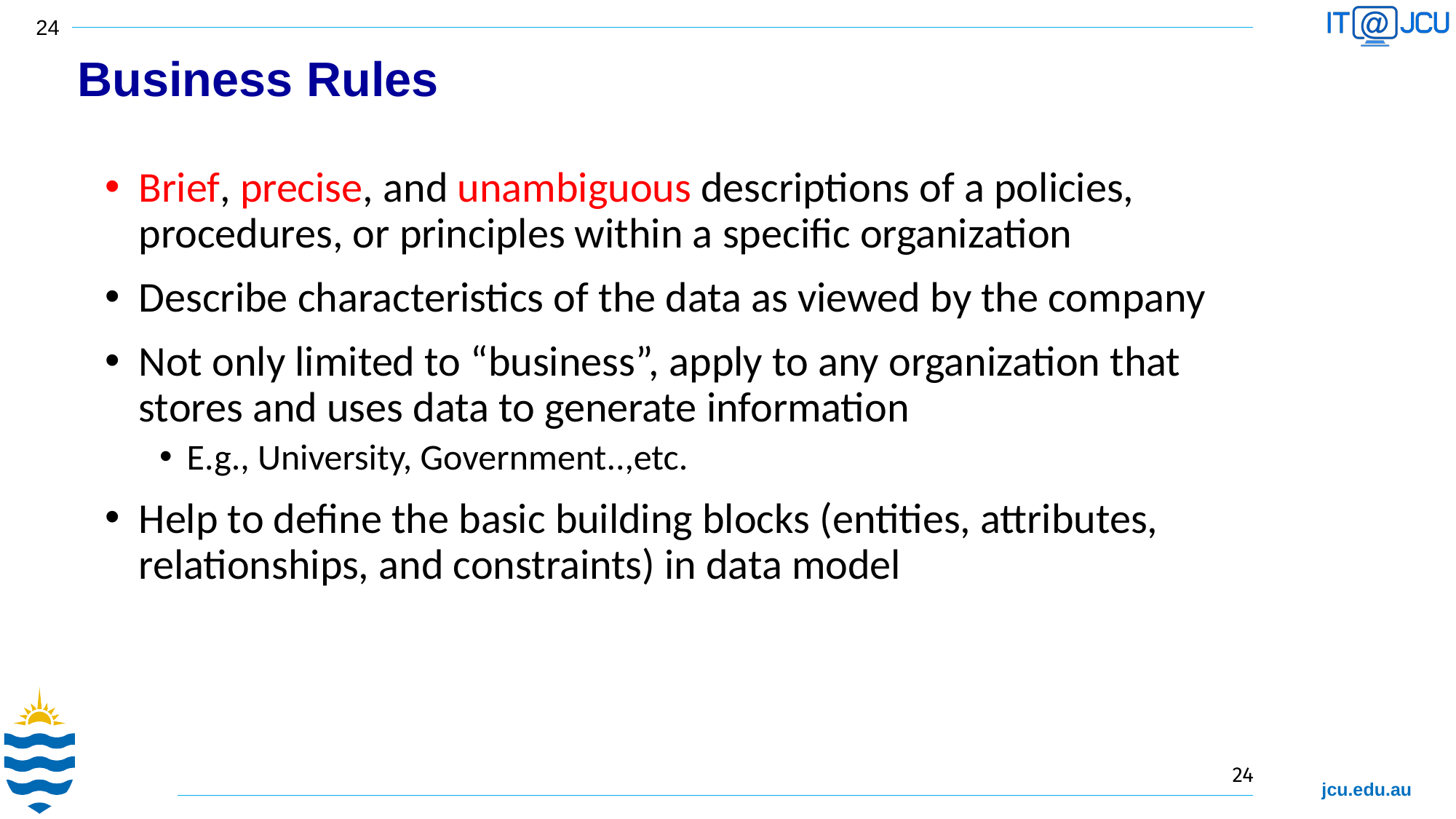

Business Rules
Brief, precise, and unambiguous descriptions of a policies, procedures, or principles within a specific organization
Describe characteristics of the data as viewed by the company
Not only limited to “business”, apply to any organization that stores and uses data to generate information
E.g., University, Government..,etc.
Help to define the basic building blocks (entities, attributes, relationships, and constraints) in data model

24